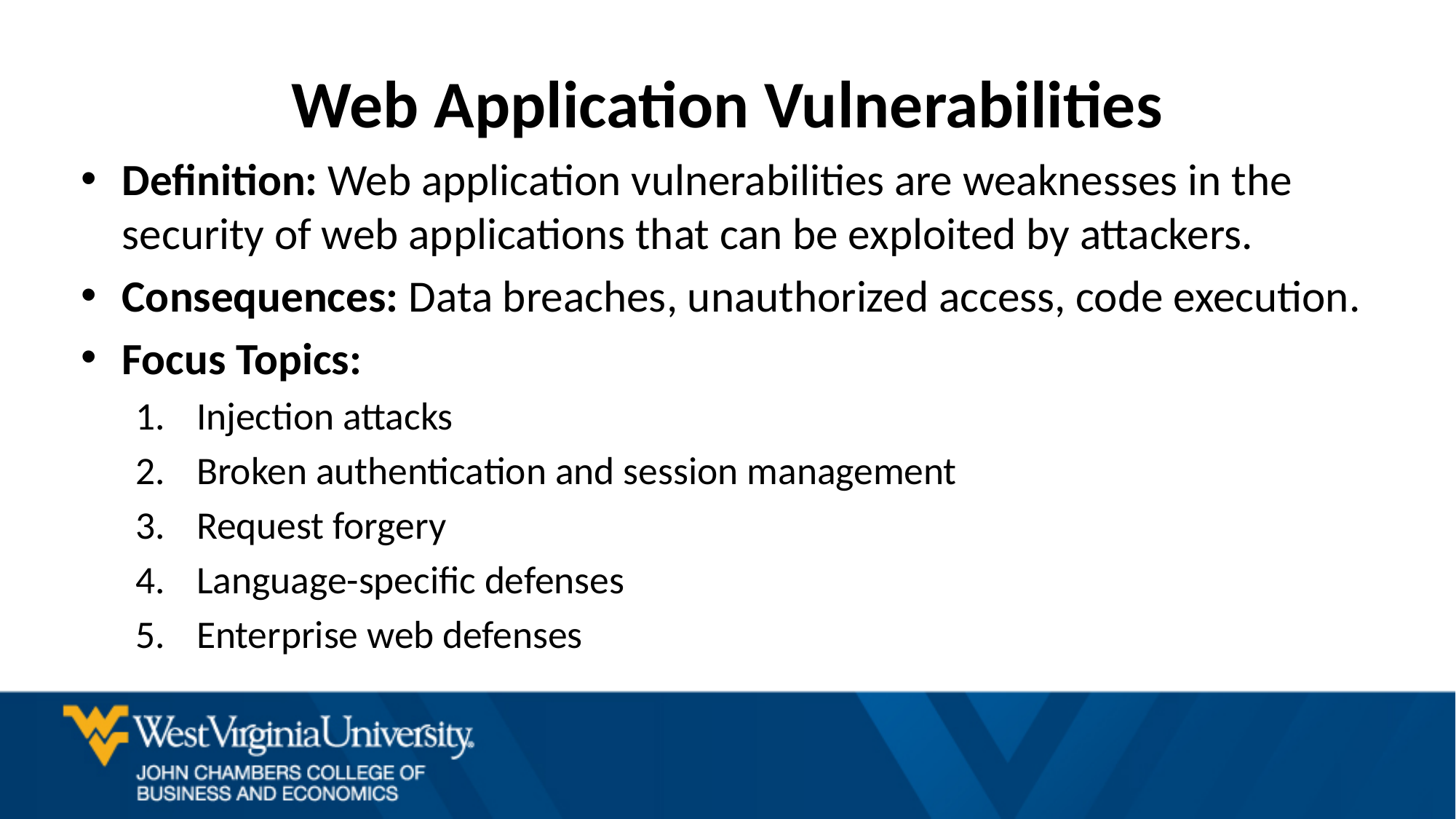

# Web Application Vulnerabilities
Definition: Web application vulnerabilities are weaknesses in the security of web applications that can be exploited by attackers.
Consequences: Data breaches, unauthorized access, code execution.
Focus Topics:
Injection attacks
Broken authentication and session management
Request forgery
Language-specific defenses
Enterprise web defenses